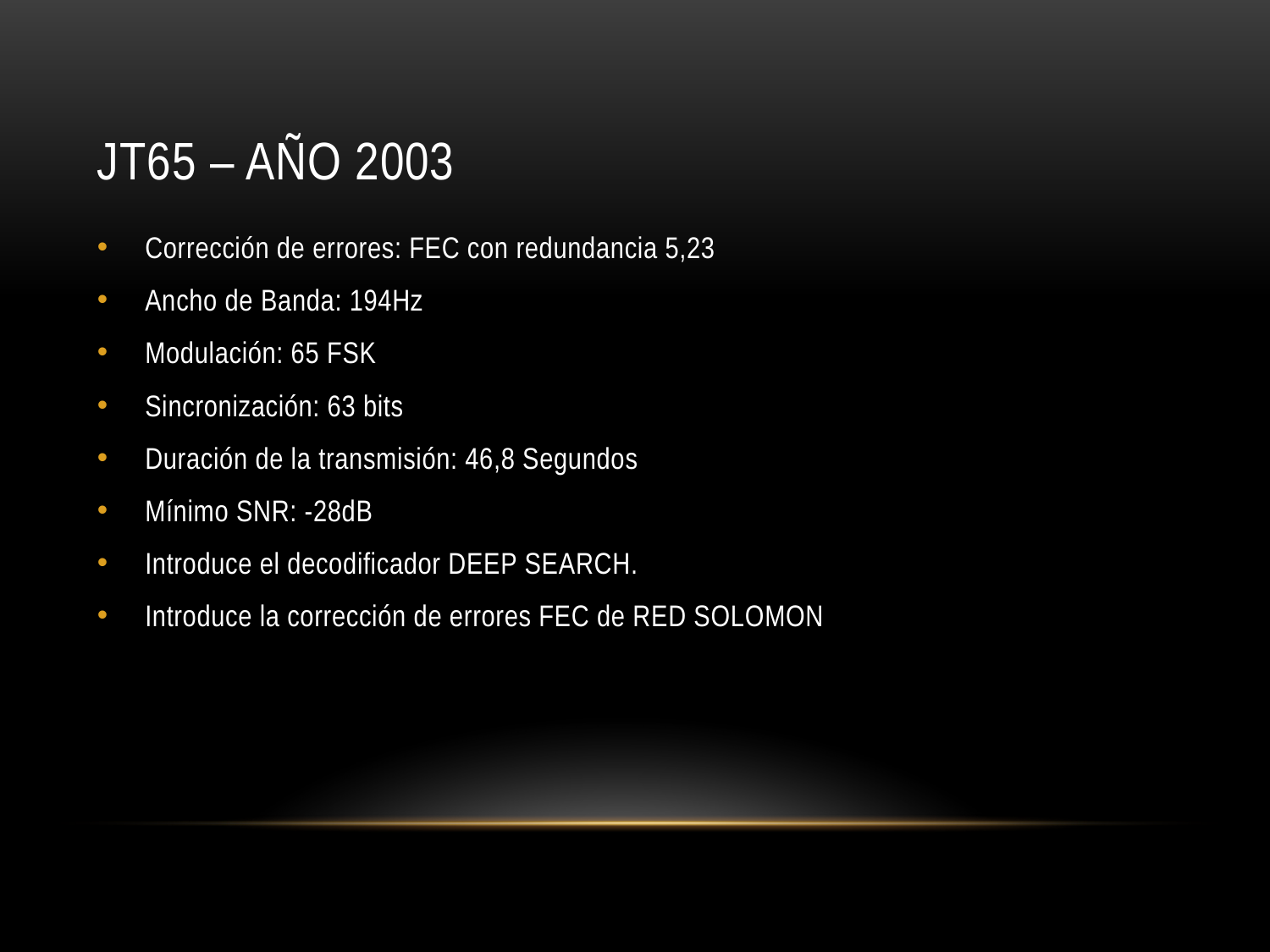

# JT65 – Año 2003
Corrección de errores: FEC con redundancia 5,23
Ancho de Banda: 194Hz
Modulación: 65 FSK
Sincronización: 63 bits
Duración de la transmisión: 46,8 Segundos
Mínimo SNR: -28dB
Introduce el decodificador DEEP SEARCH.
Introduce la corrección de errores FEC de RED SOLOMON